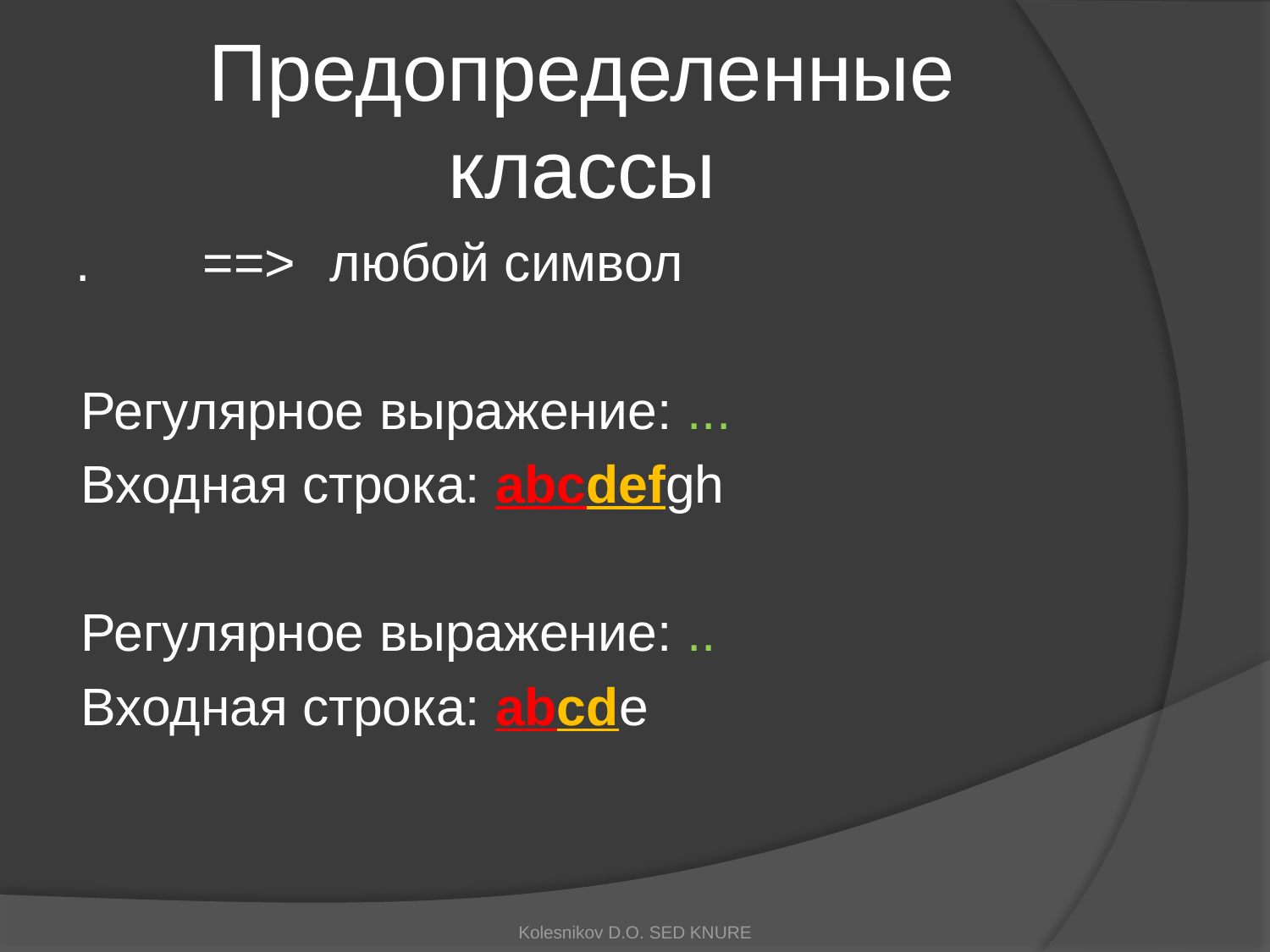

# Предопределенные классы
.	==>	любой символ

Регулярное выражение: ...
Входная строка: abcdefgh

Регулярное выражение: ..
Входная строка: abcde
Kolesnikov D.O. SED KNURE